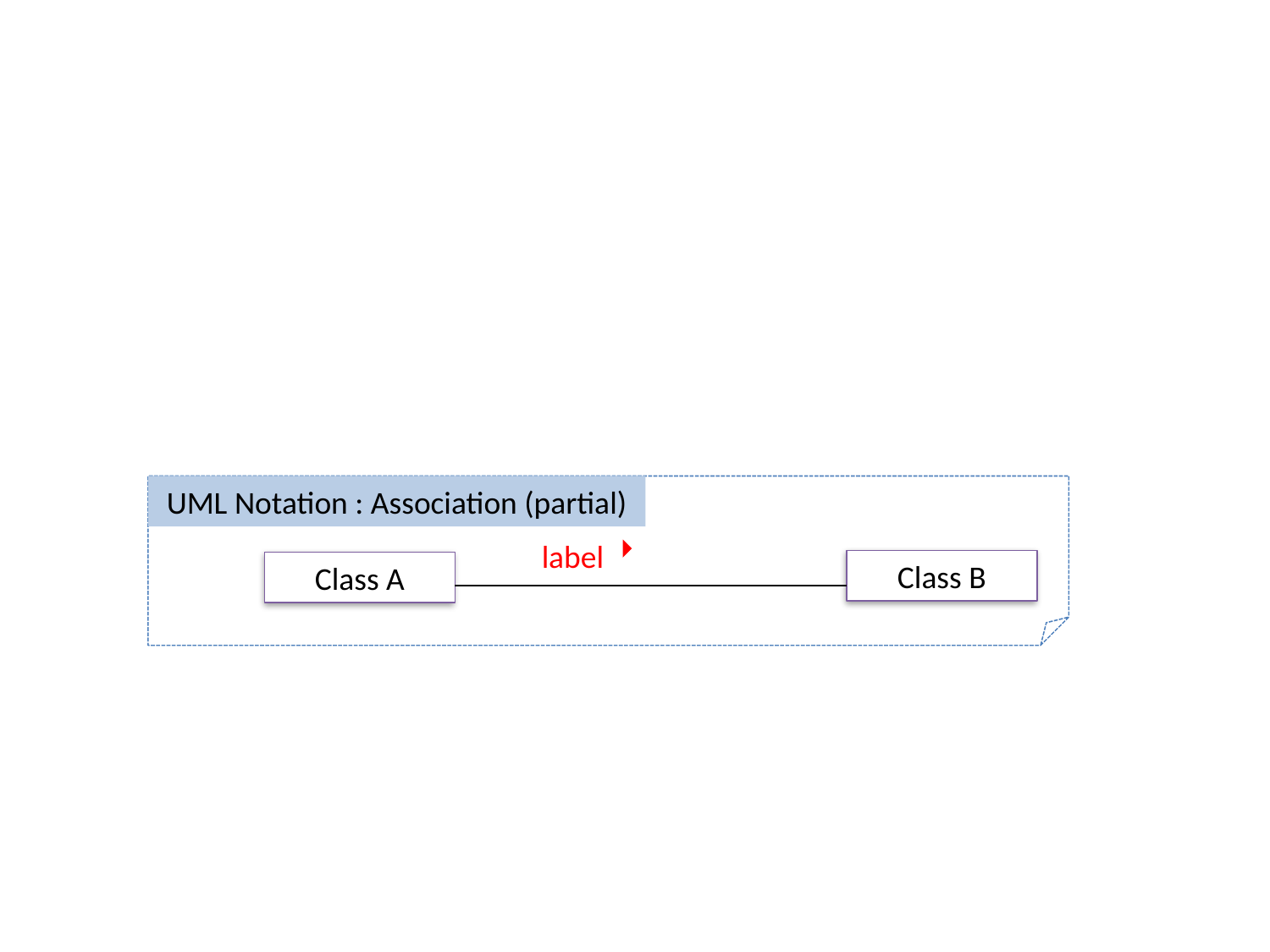

UML Notation : Association (partial)
label

Class B
Class A